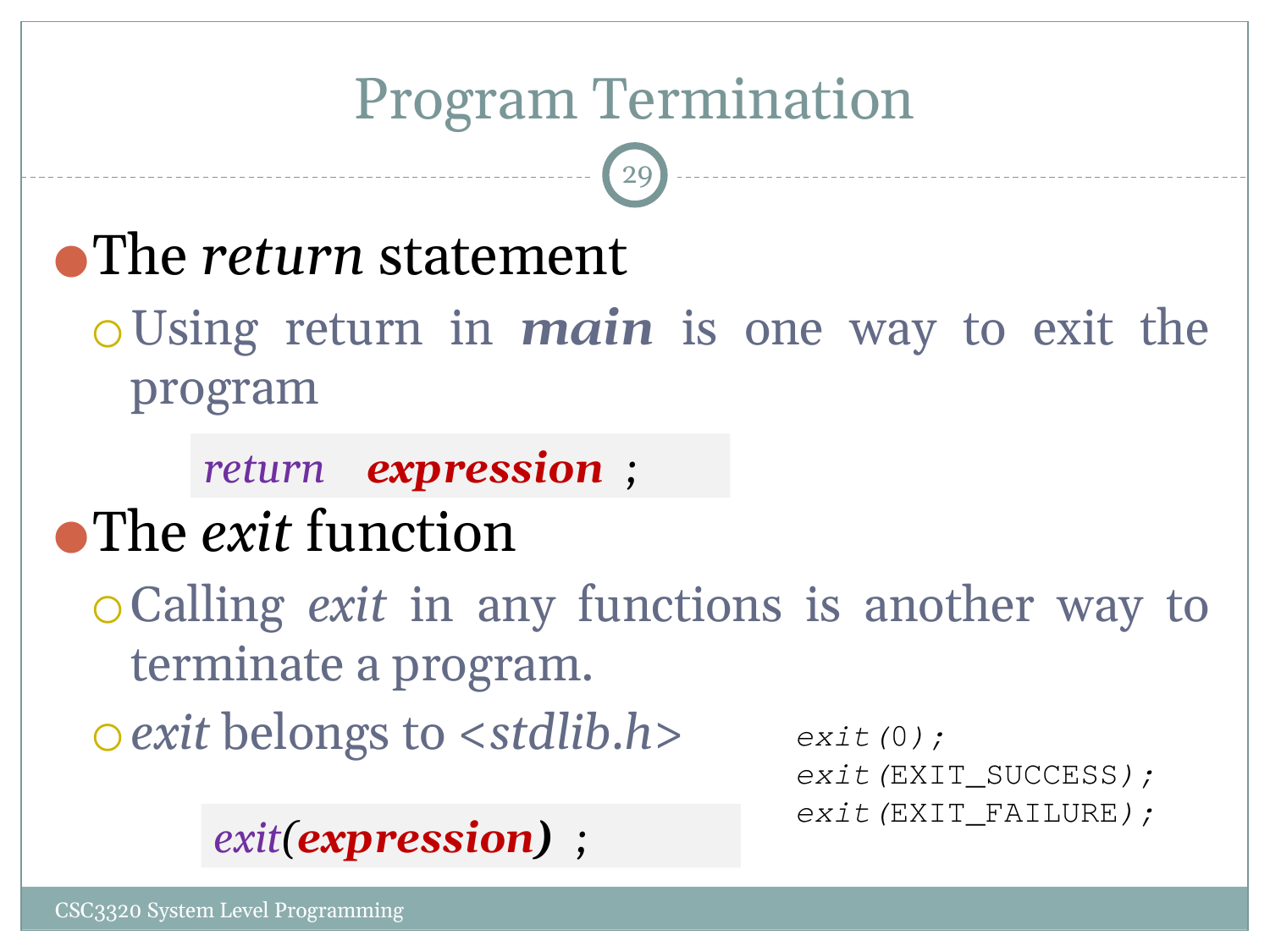

# Program Termination
29
The return statement
Using return in main is one way to exit the program

The exit function
Calling exit in any functions is another way to terminate a program.
exit belongs to <stdlib.h>

return    expression  ;
exit(0);
exit(EXIT_SUCCESS);
exit(EXIT_FAILURE);
exit(expression)  ;
CSC3320 System Level Programming